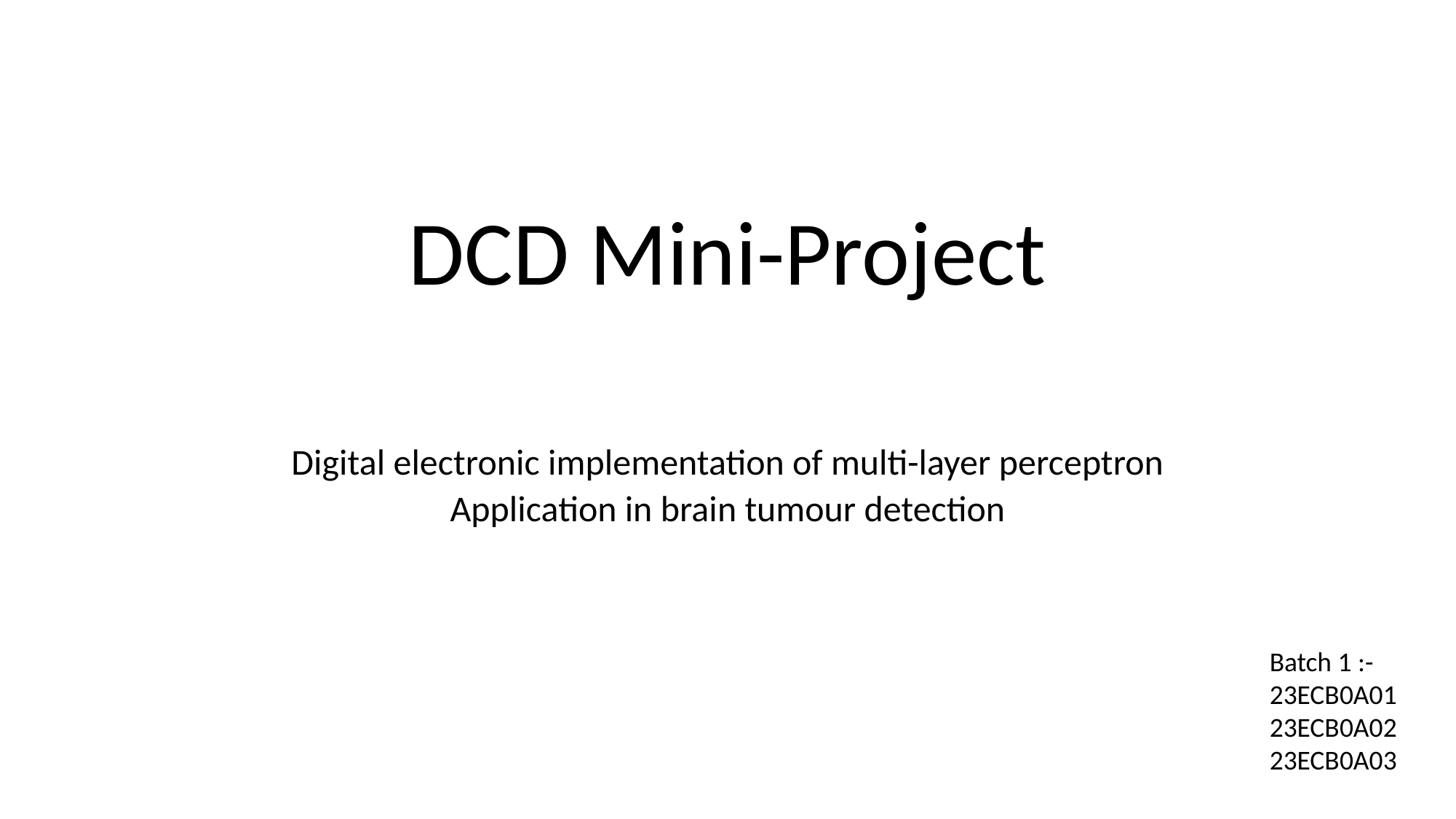

# DCD Mini-Project
Digital electronic implementation of multi-layer perceptron
Application in brain tumour detection
Batch 1 :-
23ECB0A01
23ECB0A02
23ECB0A03